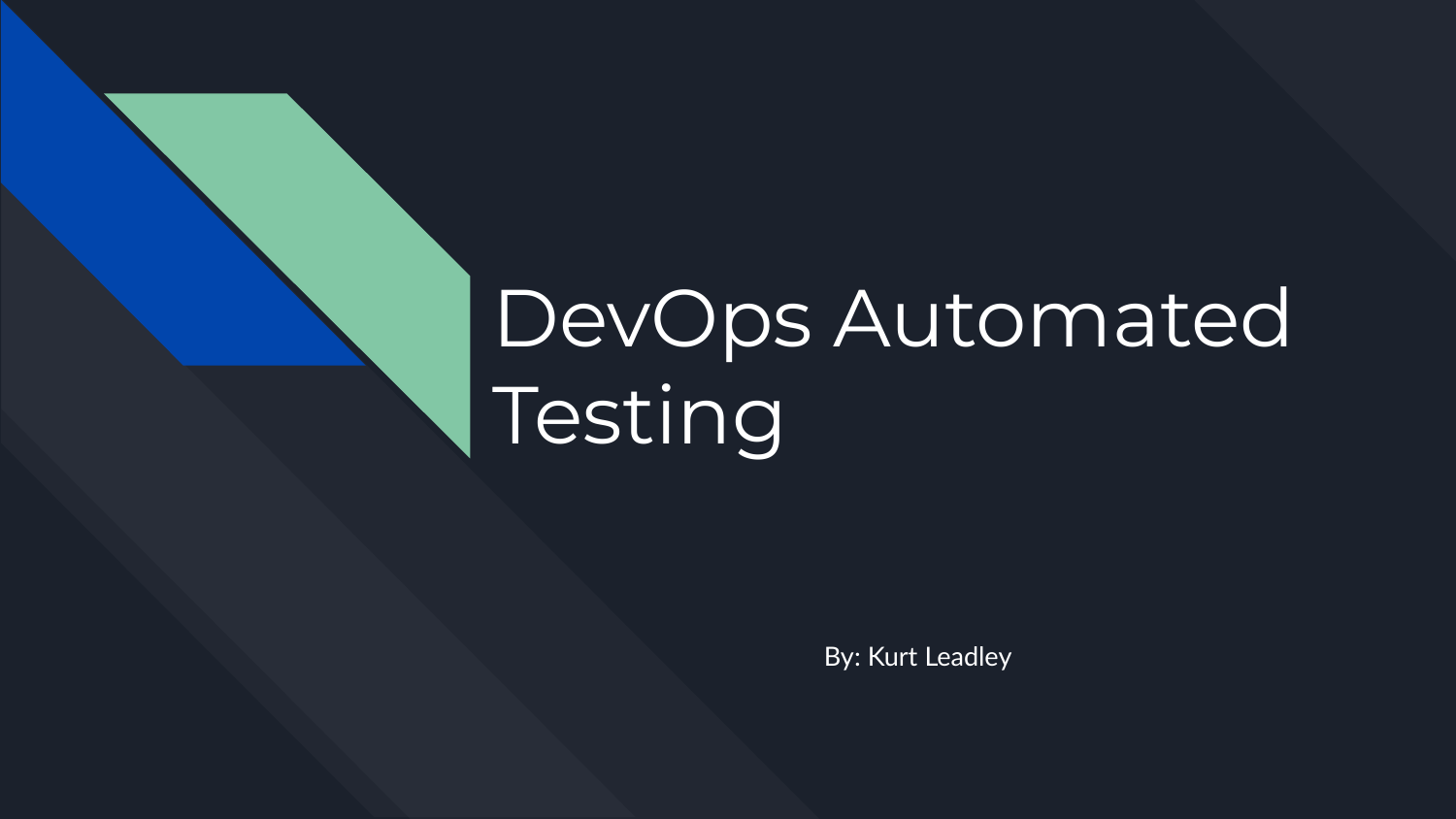

# DevOps Automated Testing
By: Kurt Leadley